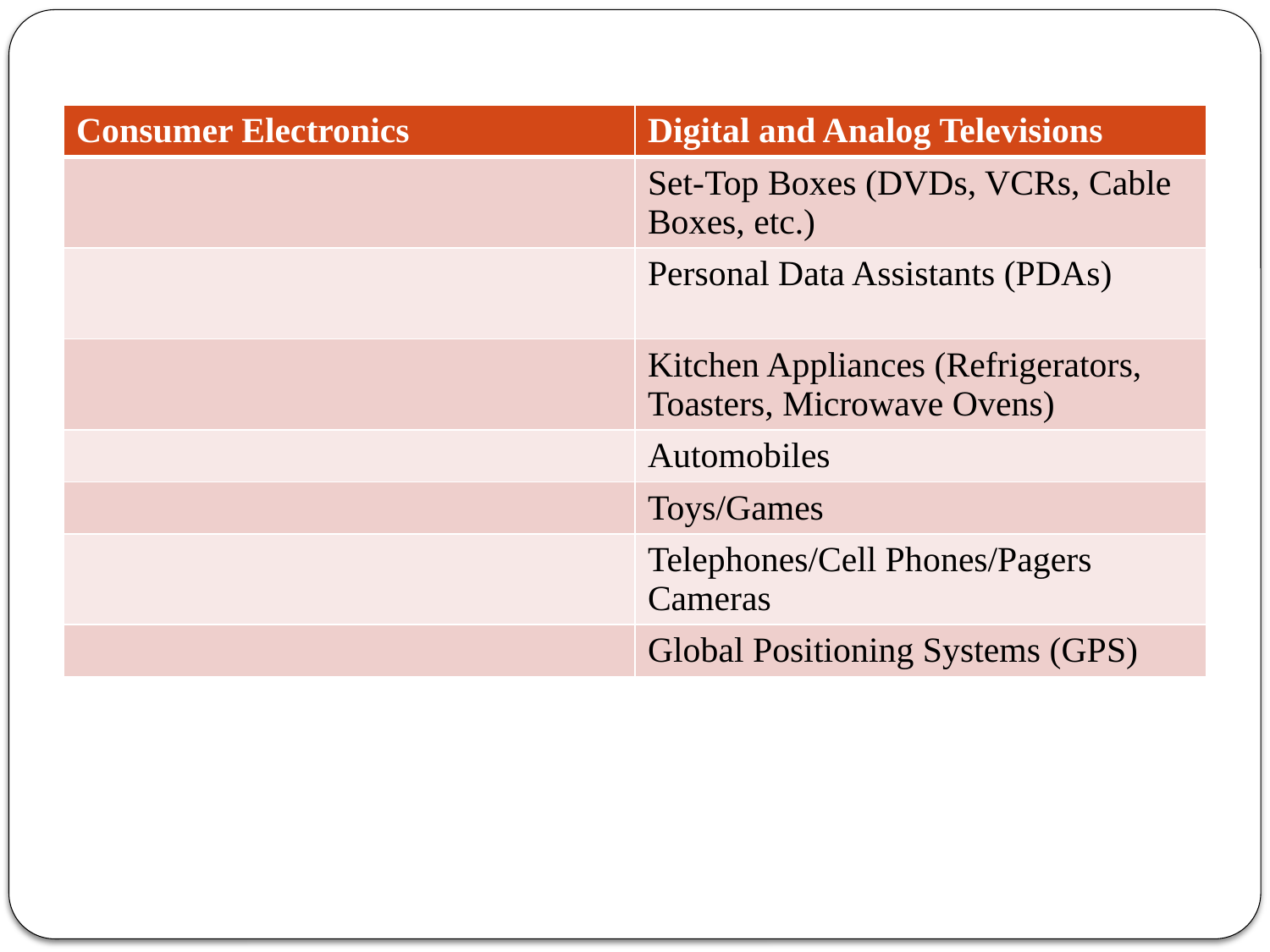

| Consumer Electronics | Digital and Analog Televisions |
| --- | --- |
|  | Set-Top Boxes (DVDs, VCRs, Cable Boxes, etc.) |
|  | Personal Data Assistants (PDAs) |
|  | Kitchen Appliances (Refrigerators, Toasters, Microwave Ovens) |
|  | Automobiles |
|  | Toys/Games |
|  | Telephones/Cell Phones/Pagers Cameras |
|  | Global Positioning Systems (GPS) |